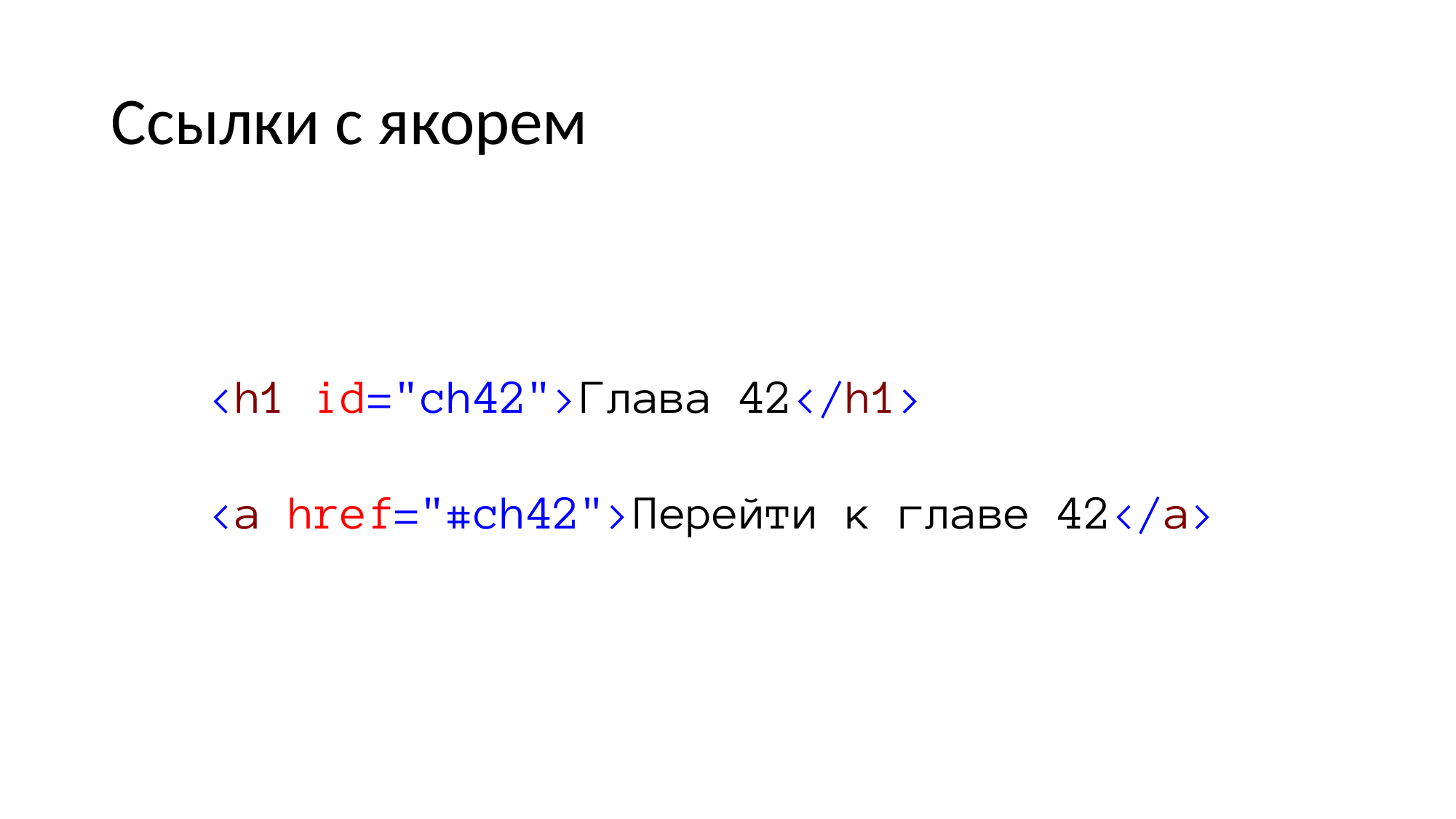

# Ссылки с якорем
<h1 id="ch42">Глава 42</h1>

<a href="#ch42">Перейти к главе 42</a>